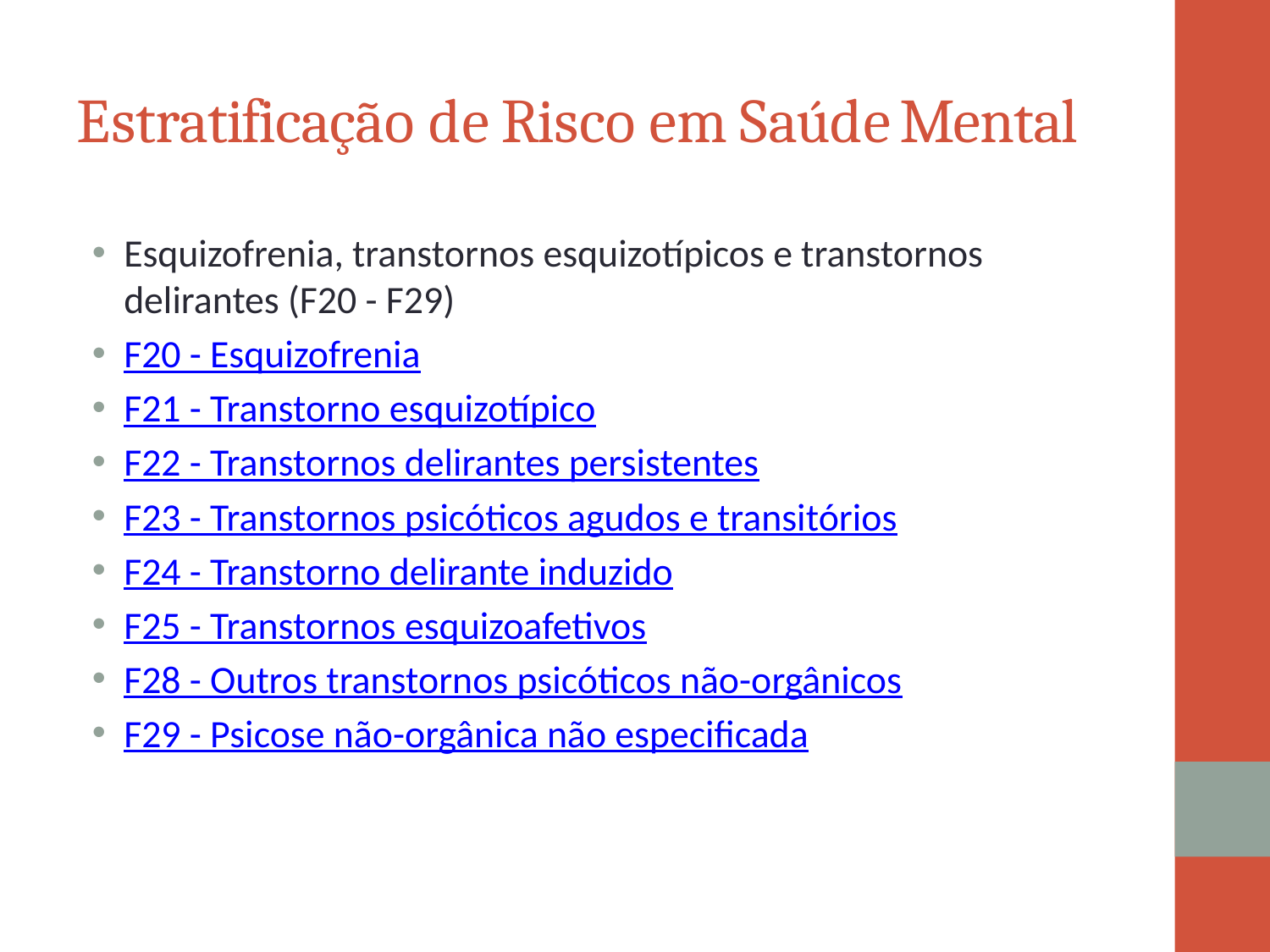

# Estratificação de Risco em Saúde Mental
Esquizofrenia, transtornos esquizotípicos e transtornos delirantes (F20 - F29)
F20 - Esquizofrenia
F21 - Transtorno esquizotípico
F22 - Transtornos delirantes persistentes
F23 - Transtornos psicóticos agudos e transitórios
F24 - Transtorno delirante induzido
F25 - Transtornos esquizoafetivos
F28 - Outros transtornos psicóticos não-orgânicos
F29 - Psicose não-orgânica não especificada